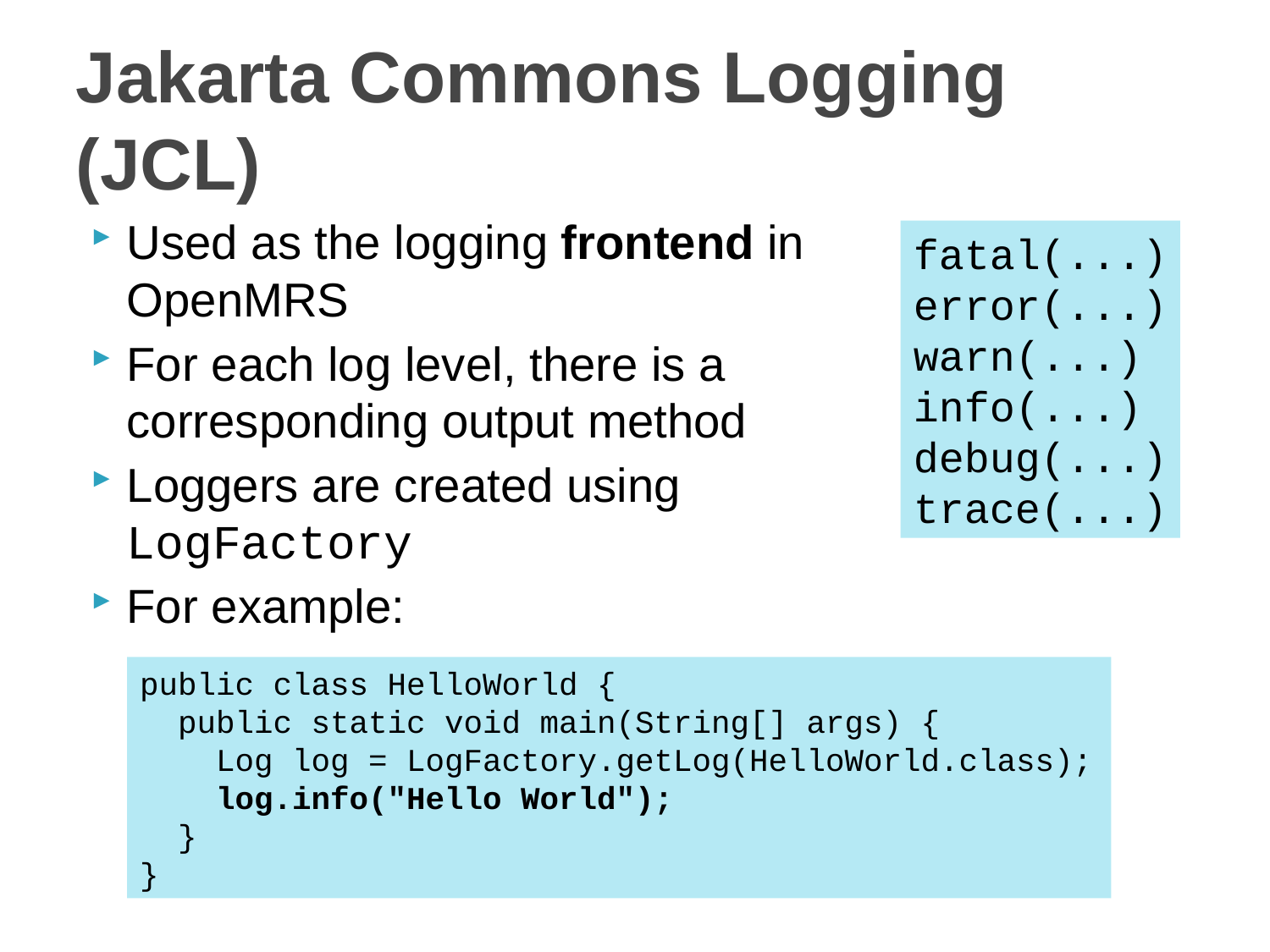

# Jakarta Commons Logging (JCL)
Used as the logging frontend in OpenMRS
For each log level, there is a corresponding output method
Loggers are created using LogFactory
For example:
fatal(...)
error(...)
warn(...)
info(...)
debug(...)
trace(...)
public class HelloWorld {
  public static void main(String[] args) {
    Log log = LogFactory.getLog(HelloWorld.class);
    log.info("Hello World");
  }
}